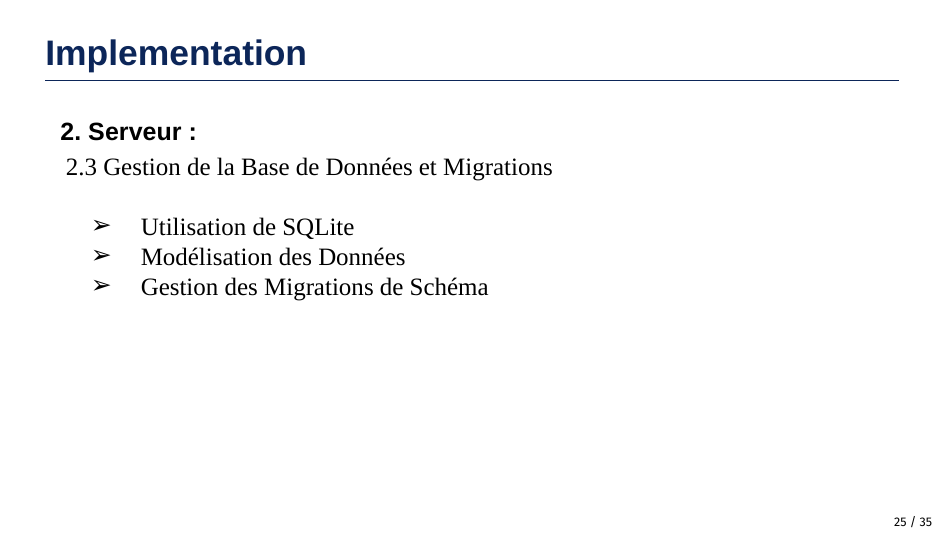

Implementation

2. Serveur :
2.3 Gestion de la Base de Données et Migrations

Utilisation de SQLite
Modélisation des Données
Gestion des Migrations de Schéma

25 / 35